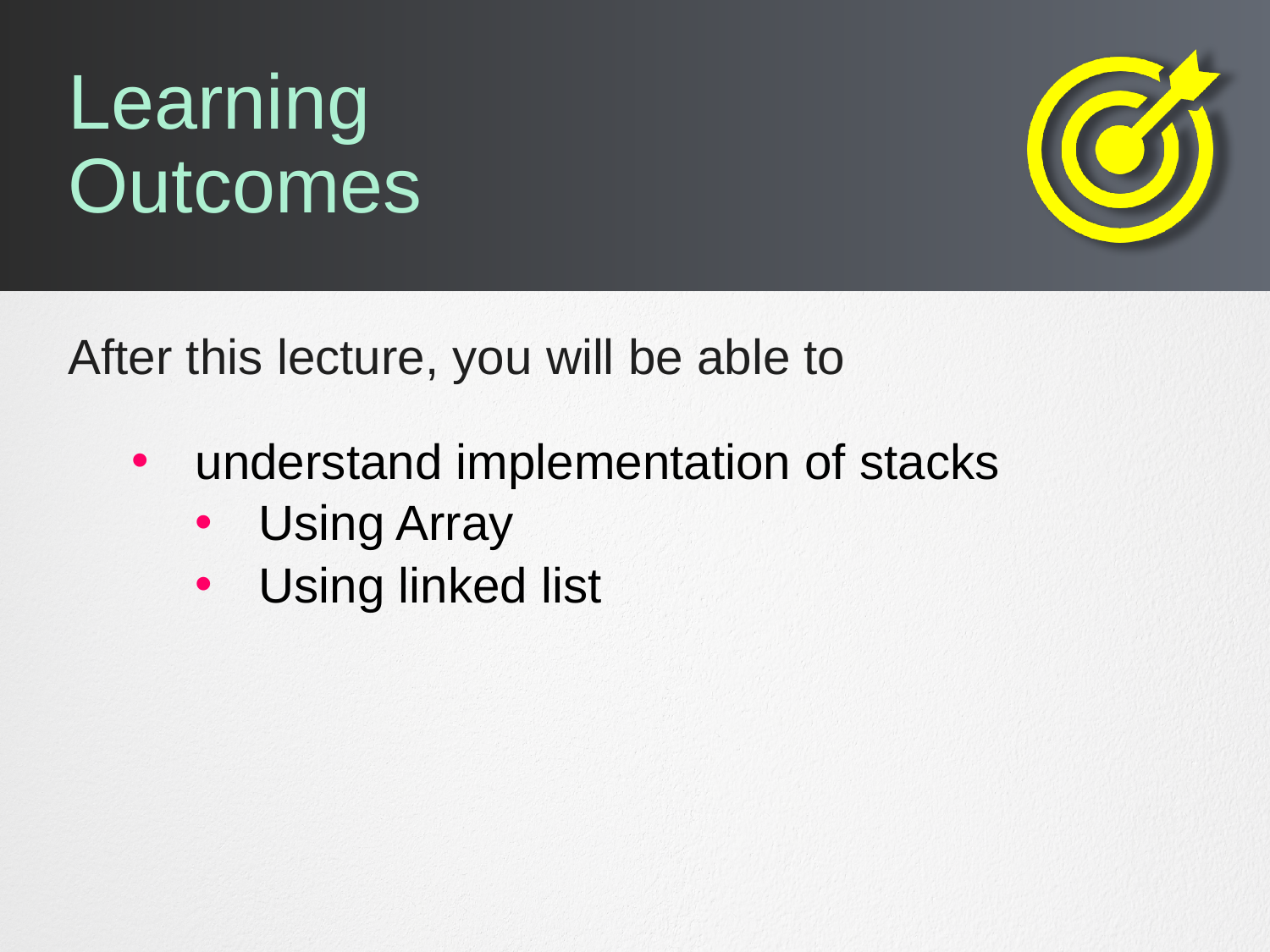

# Learning Outcomes
understand implementation of stacks
Using Array
Using linked list